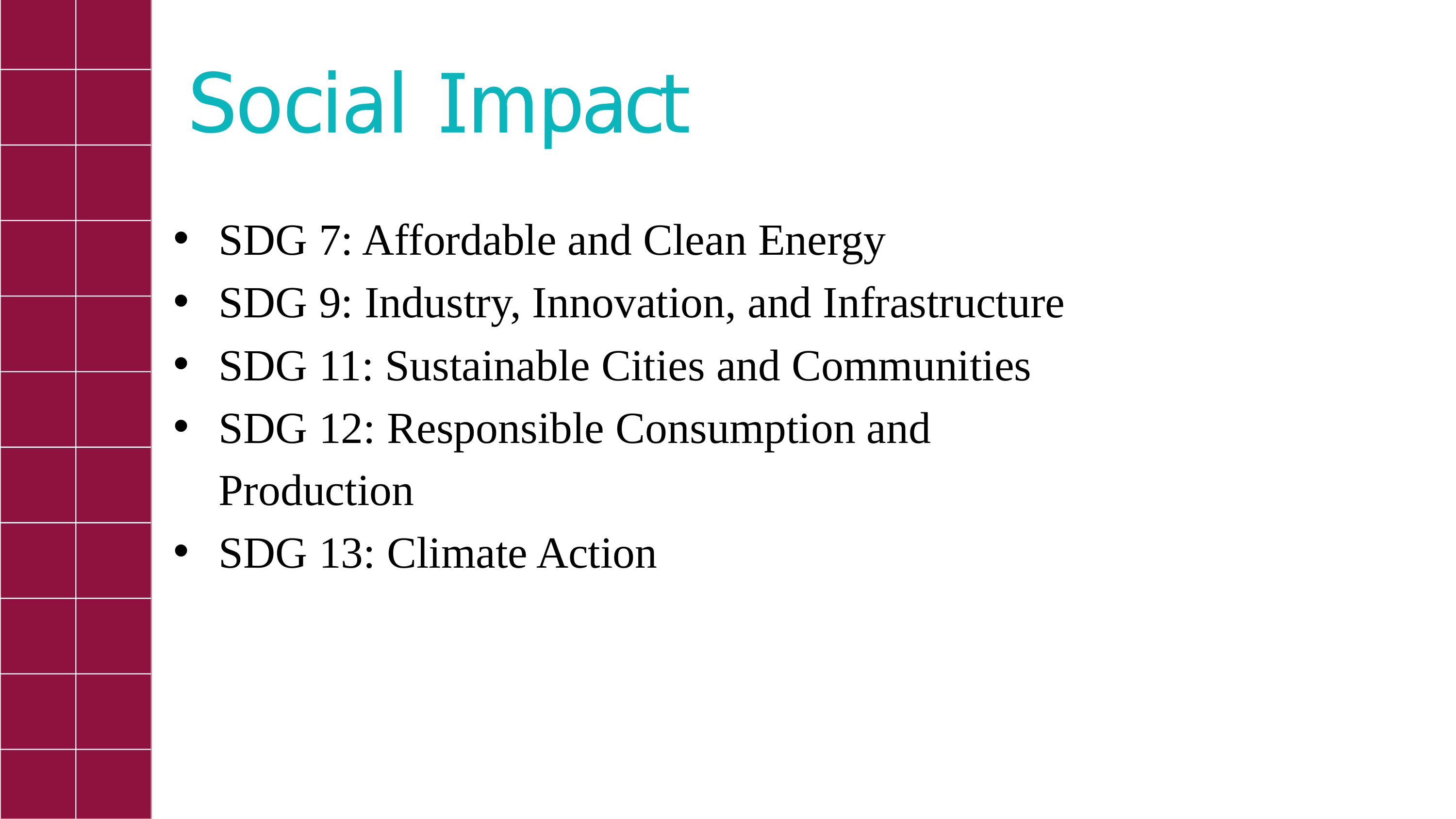

# Social Impact
SDG 7: Affordable and Clean Energy
SDG 9: Industry, Innovation, and Infrastructure
SDG 11: Sustainable Cities and Communities
SDG 12: Responsible Consumption and Production
SDG 13: Climate Action